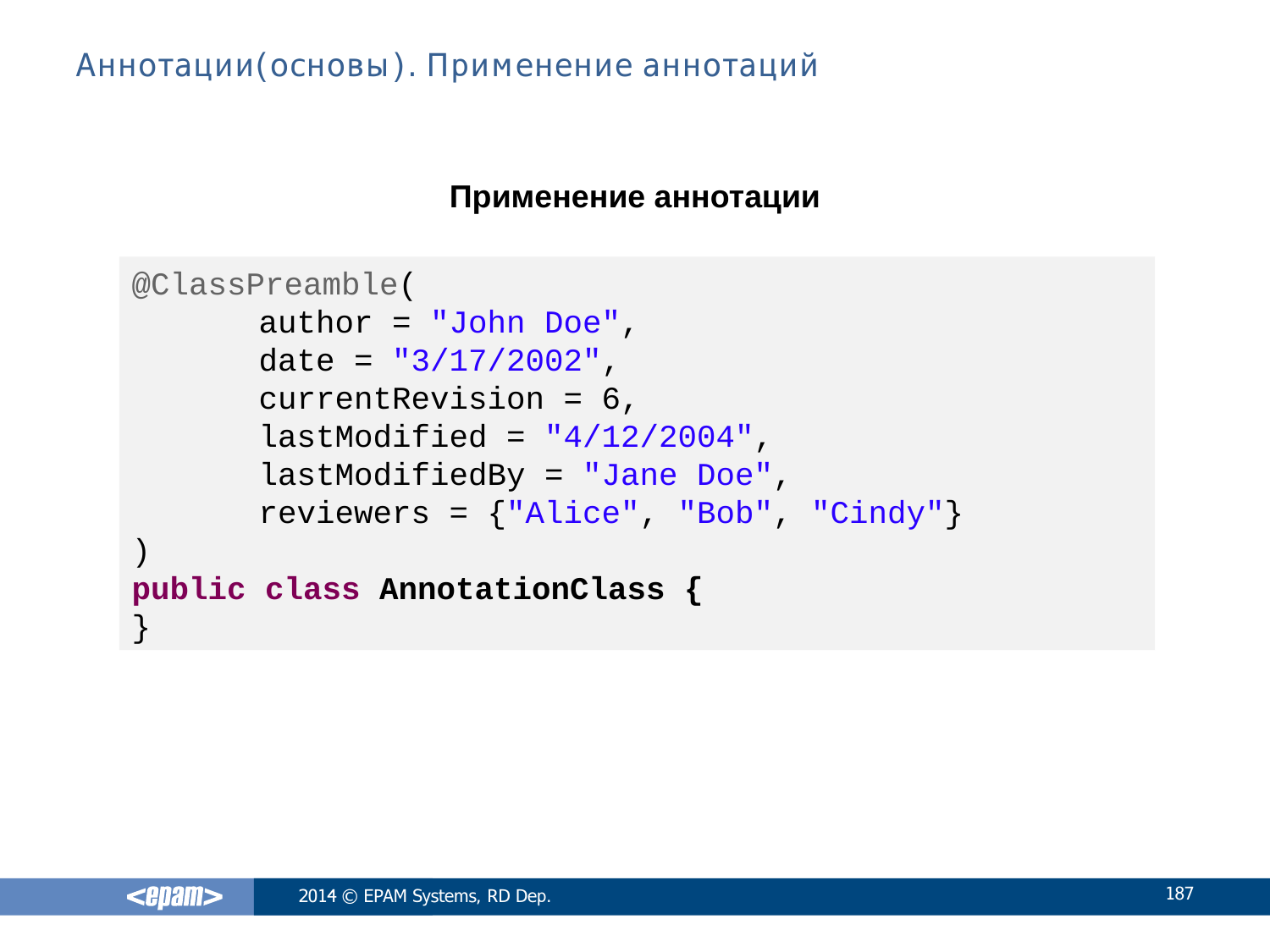

# Аннотации(основы). Применение аннотаций
Применение аннотации

@ClassPreamble(
	author = "John Doe",
	date = "3/17/2002",
	currentRevision = 6,
	lastModified = "4/12/2004",
	lastModifiedBy = "Jane Doe",
	reviewers = {"Alice", "Bob", "Cindy"}
)
public class AnnotationClass {
}
187
2014 © EPAM Systems, RD Dep.